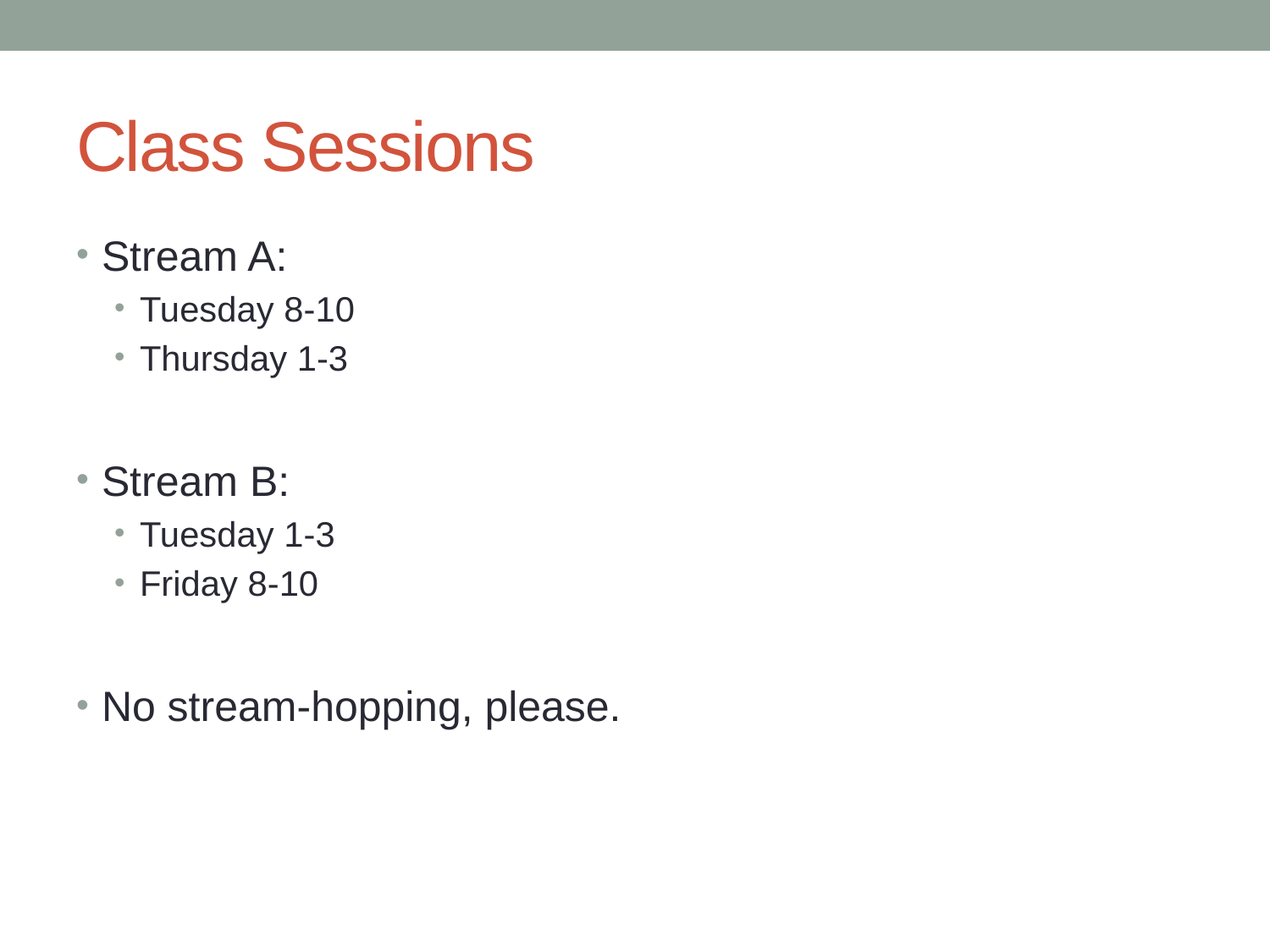

# Class Sessions
Stream A:
Tuesday 8-10
Thursday 1-3

Stream B:
Tuesday 1-3
Friday 8-10

No stream-hopping, please.